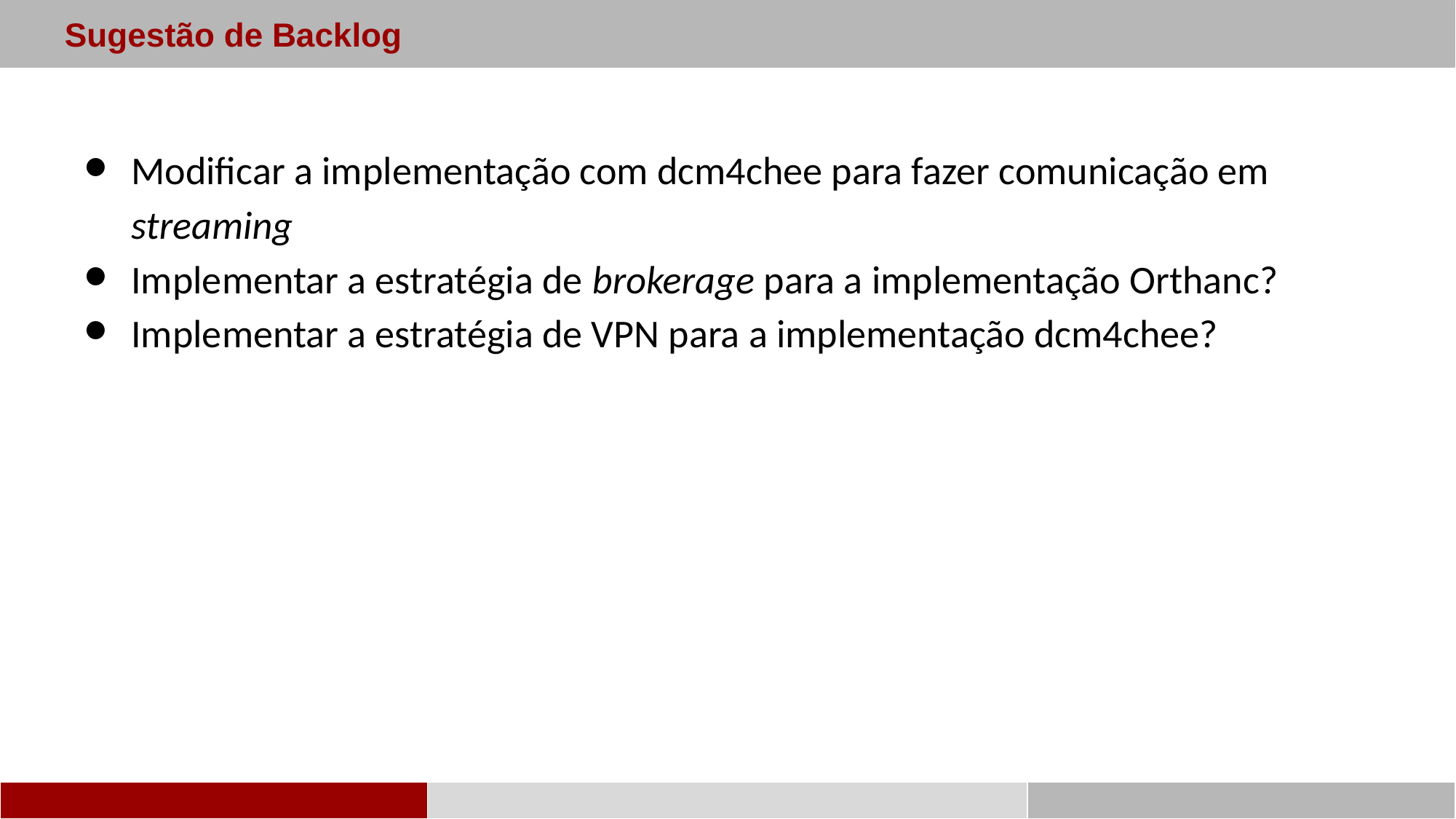

Sugestão de Backlog
Modificar a implementação com dcm4chee para fazer comunicação em streaming
Implementar a estratégia de brokerage para a implementação Orthanc?
Implementar a estratégia de VPN para a implementação dcm4chee?